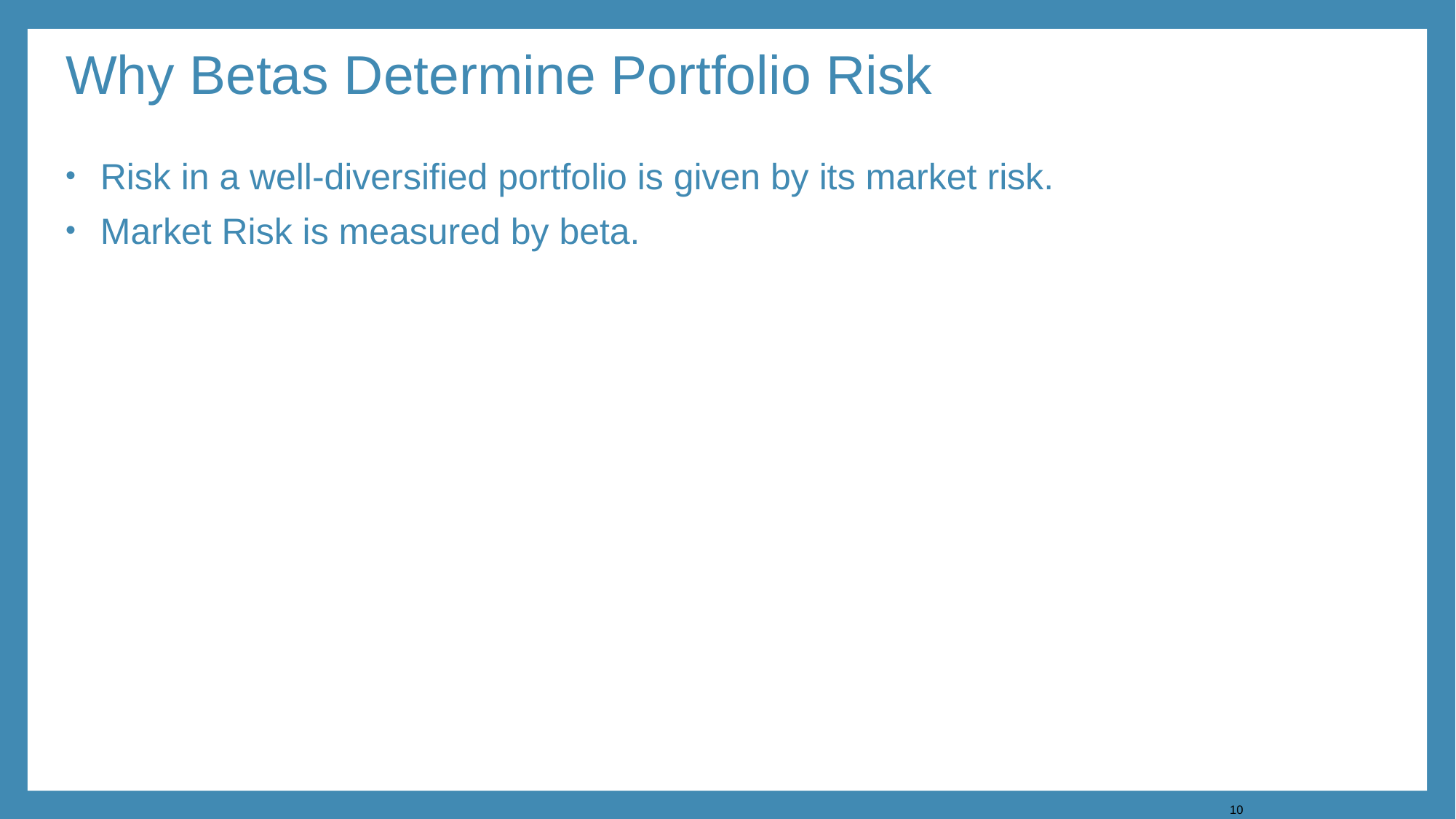

# Why Betas Determine Portfolio Risk
Risk in a well-diversified portfolio is given by its market risk.
Market Risk is measured by beta.
10